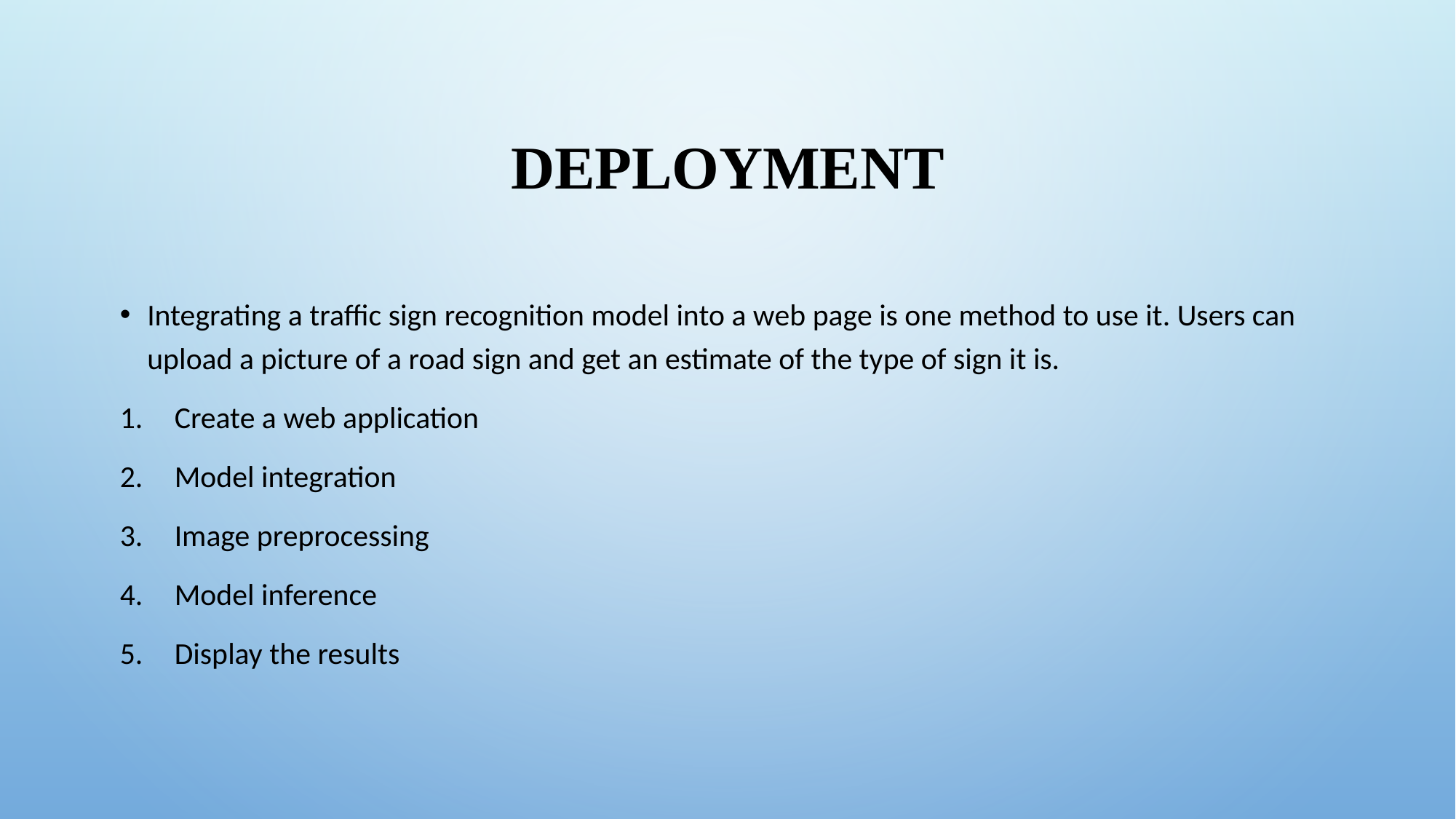

# Deployment
Integrating a traffic sign recognition model into a web page is one method to use it. Users can upload a picture of a road sign and get an estimate of the type of sign it is.
Create a web application
Model integration
Image preprocessing
Model inference
Display the results